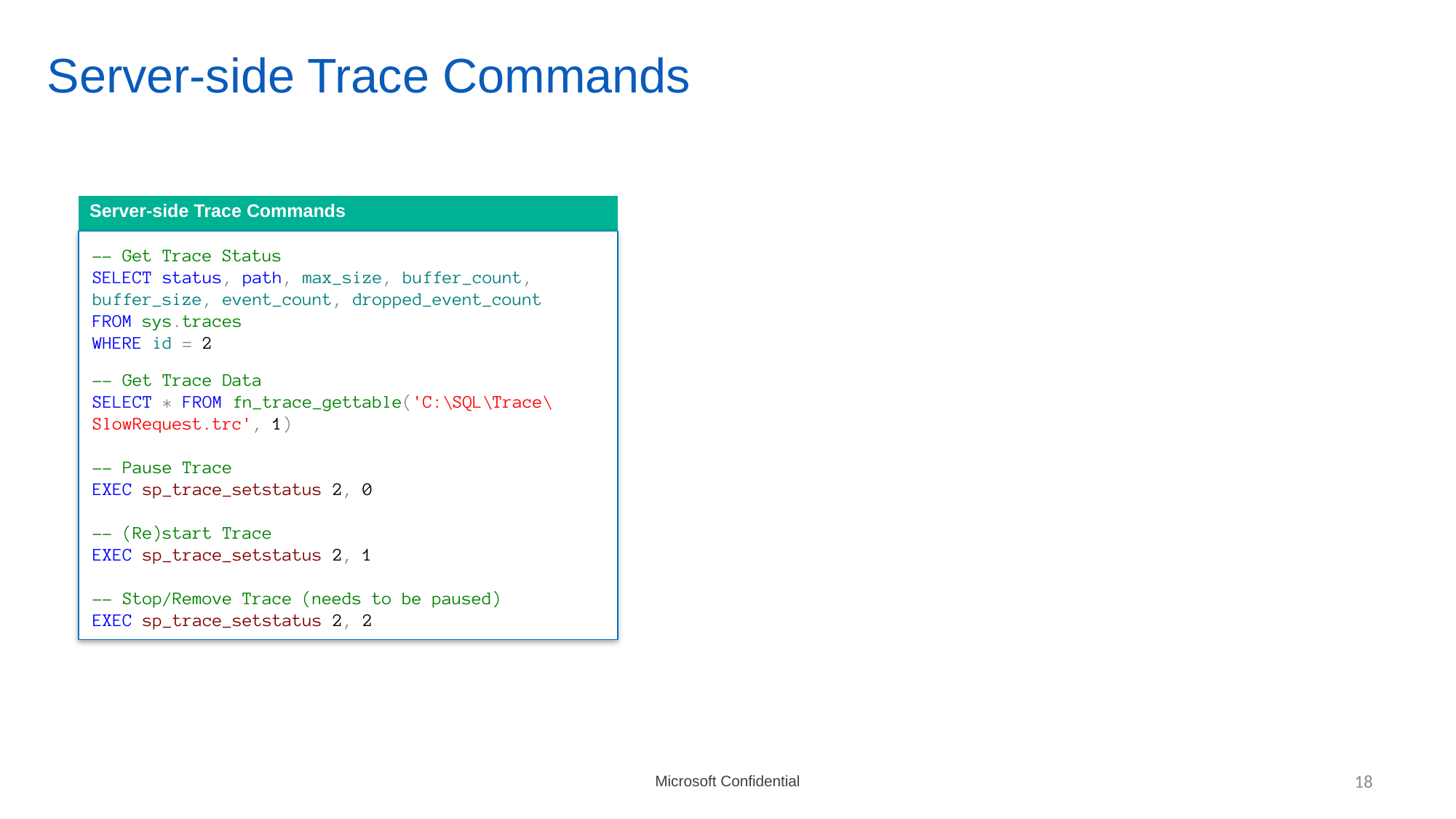

# Server-side Trace Commands

| Server-side Trace Commands |
| --- |
|  |

-- Get Trace Status
SELECT status, path, max_size, buffer_count, buffer_size, event_count, dropped_event_count
FROM sys.traces
WHERE id = 2
-- Get Trace Data
SELECT * FROM fn_trace_gettable('C:\SQL\Trace\SlowRequest.trc', 1)

-- Pause Trace
EXEC sp_trace_setstatus 2, 0

-- (Re)start Trace
EXEC sp_trace_setstatus 2, 1

-- Stop/Remove Trace (needs to be paused)
EXEC sp_trace_setstatus 2, 2
18